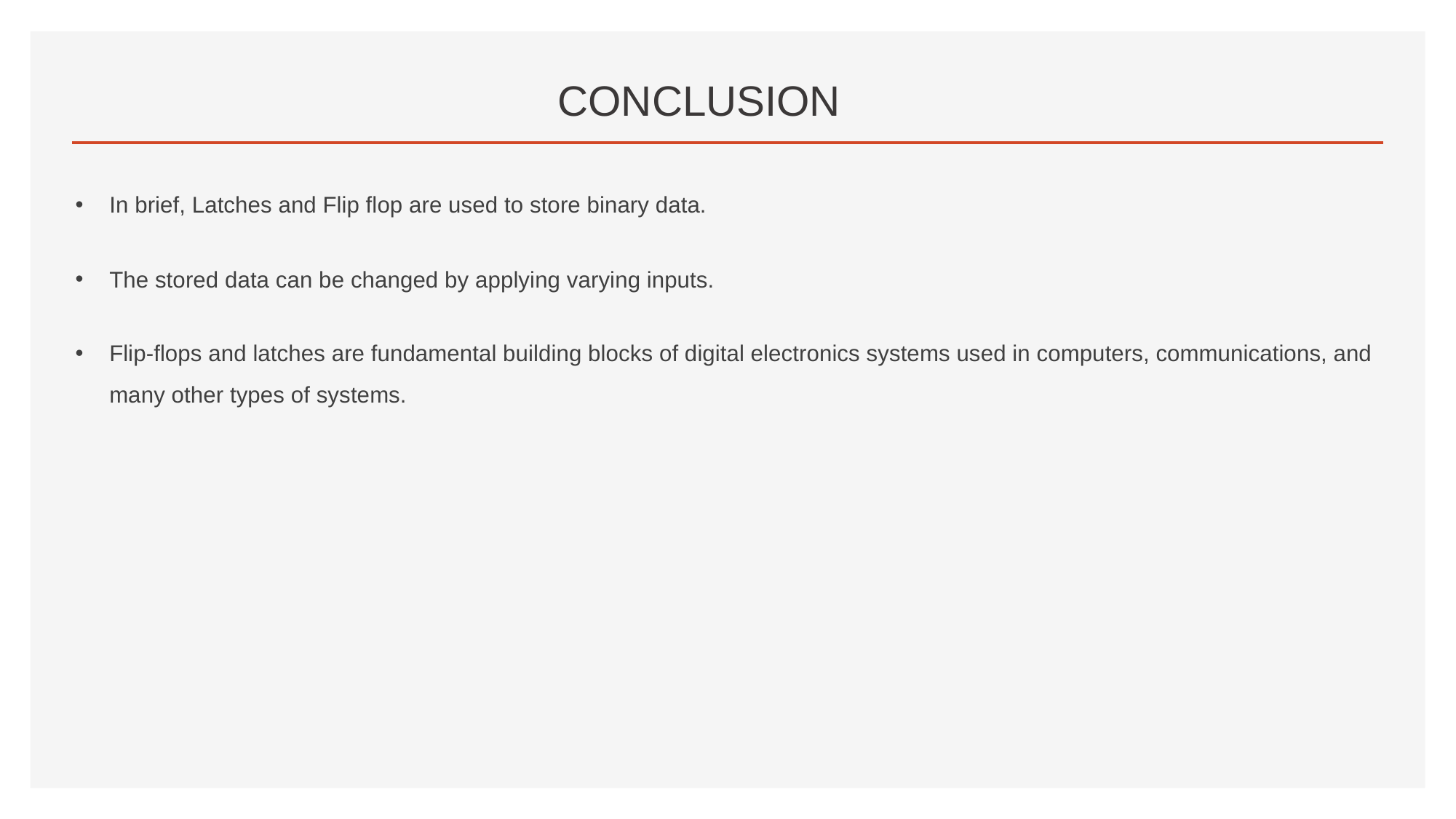

# CONCLUSION
In brief, Latches and Flip flop are used to store binary data.
The stored data can be changed by applying varying inputs.
Flip-flops and latches are fundamental building blocks of digital electronics systems used in computers, communications, and many other types of systems.